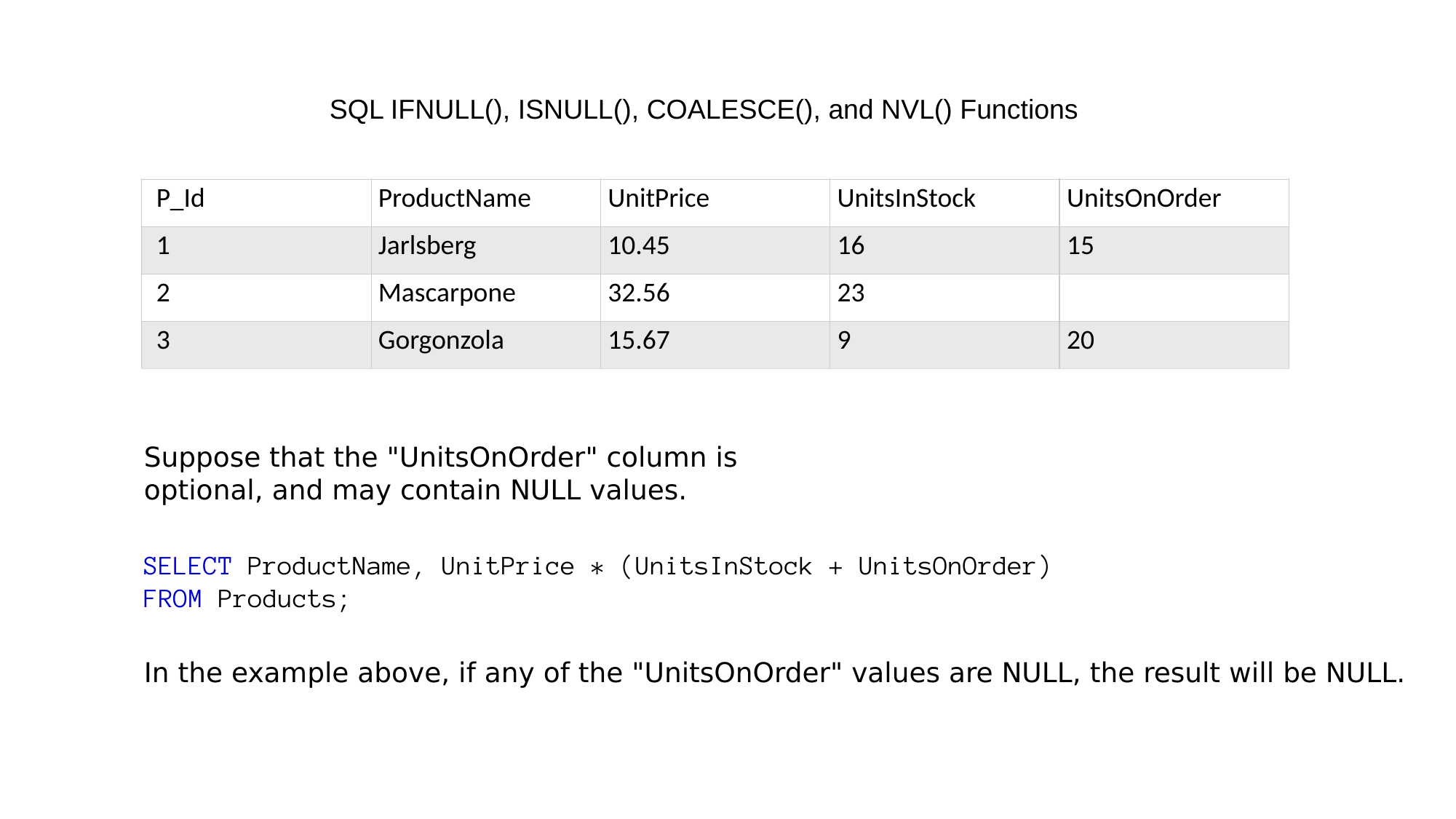

SQL IFNULL(), ISNULL(), COALESCE(), and NVL() Functions
| P\_Id | ProductName | UnitPrice | UnitsInStock | UnitsOnOrder |
| --- | --- | --- | --- | --- |
| 1 | Jarlsberg | 10.45 | 16 | 15 |
| 2 | Mascarpone | 32.56 | 23 |  |
| 3 | Gorgonzola | 15.67 | 9 | 20 |

Suppose that the "UnitsOnOrder" column is optional, and may contain NULL values.
SELECT ProductName, UnitPrice * (UnitsInStock + UnitsOnOrder)
FROM Products;
In the example above, if any of the "UnitsOnOrder" values are NULL, the result will be NULL.